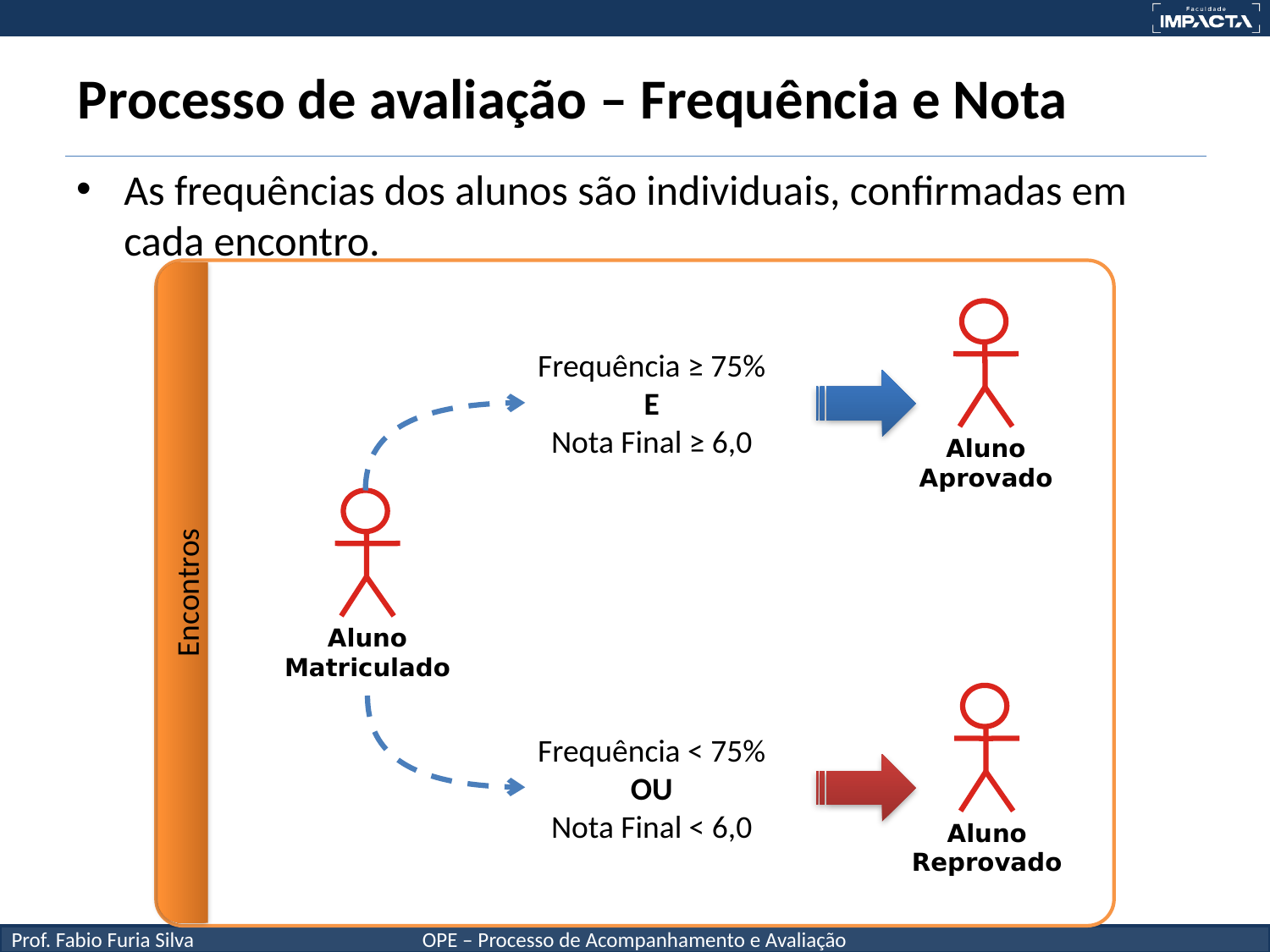

# Processo de avaliação – Frequência e Nota
As frequências dos alunos são individuais, confirmadas em cada encontro.

Encontros

Aluno Aprovado
Frequência ≥ 75%
E
Nota Final ≥ 6,0

Aluno Matriculado

Aluno Reprovado
Frequência < 75%
OU
Nota Final < 6,0